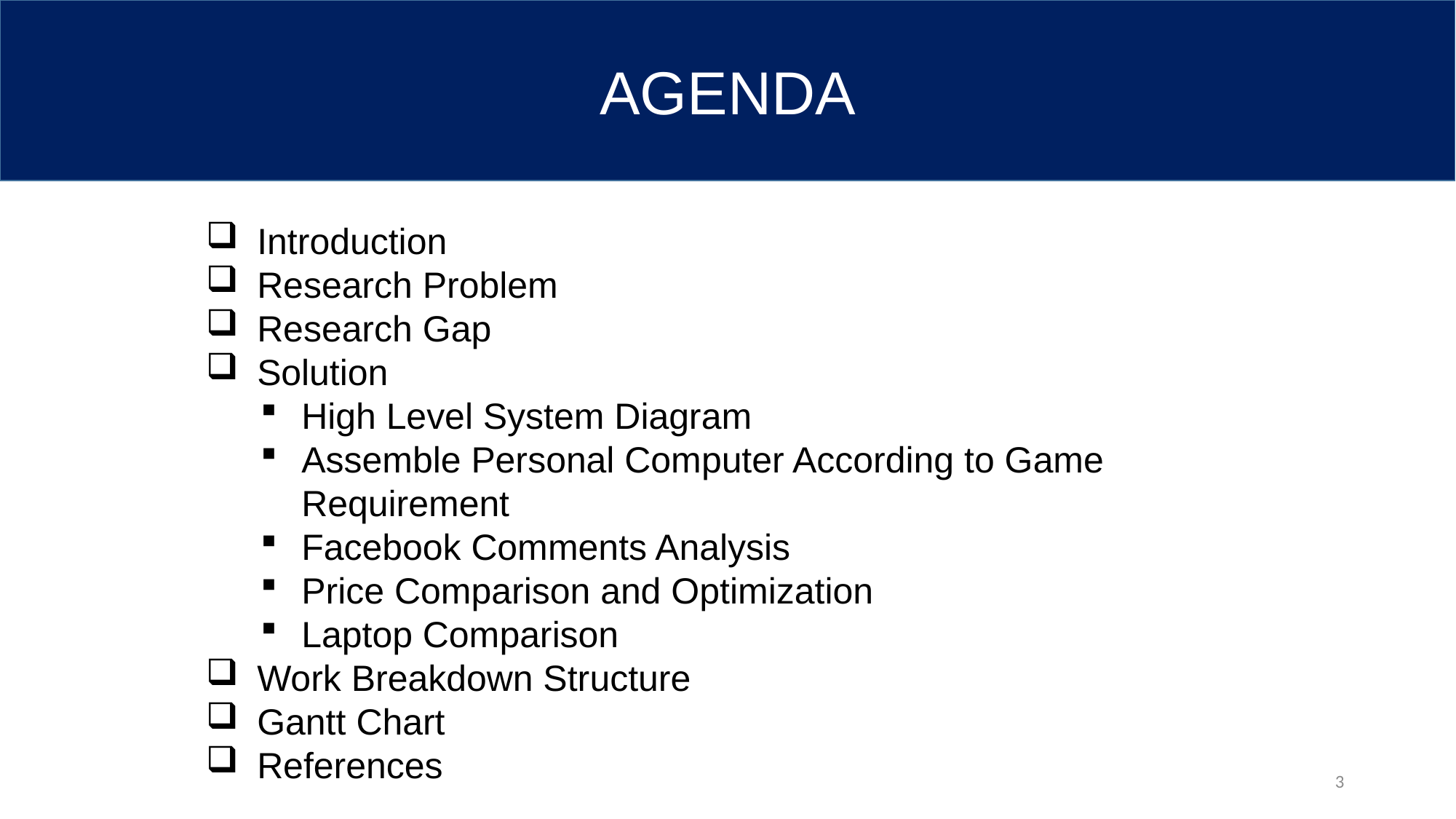

AGENDA
 Introduction
 Research Problem
 Research Gap
 Solution
High Level System Diagram
Assemble Personal Computer According to Game Requirement
Facebook Comments Analysis
Price Comparison and Optimization
Laptop Comparison
 Work Breakdown Structure
 Gantt Chart
 References

3